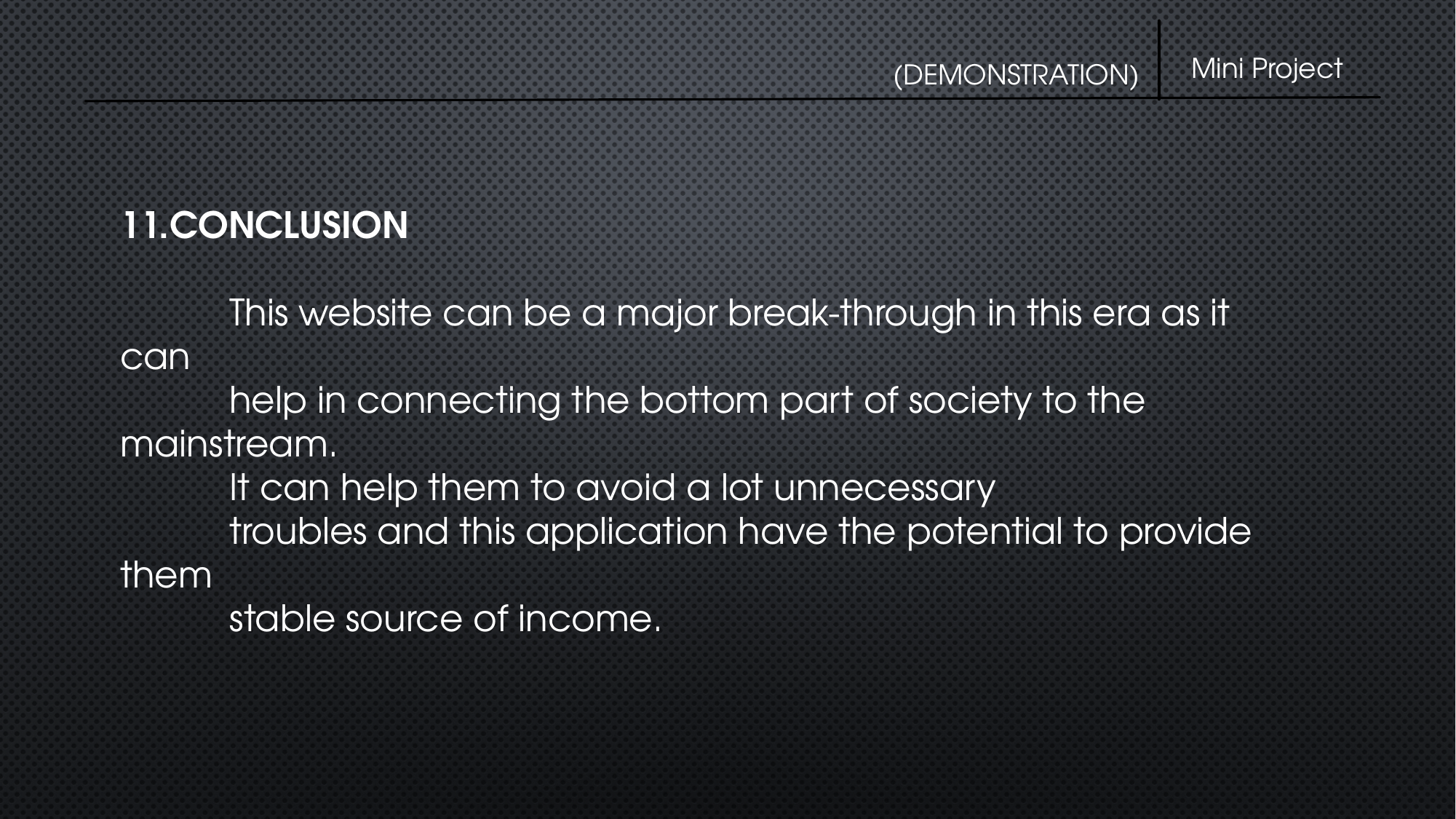

Mini Project
(DEMONSTRATION)
11.CONCLUSION

	This website can be a major break-through in this era as it  can
	help in connecting the bottom part of society to the mainstream.
	It can help them to avoid a lot unnecessary
	troubles and this application have the potential to provide them
	stable source of income.